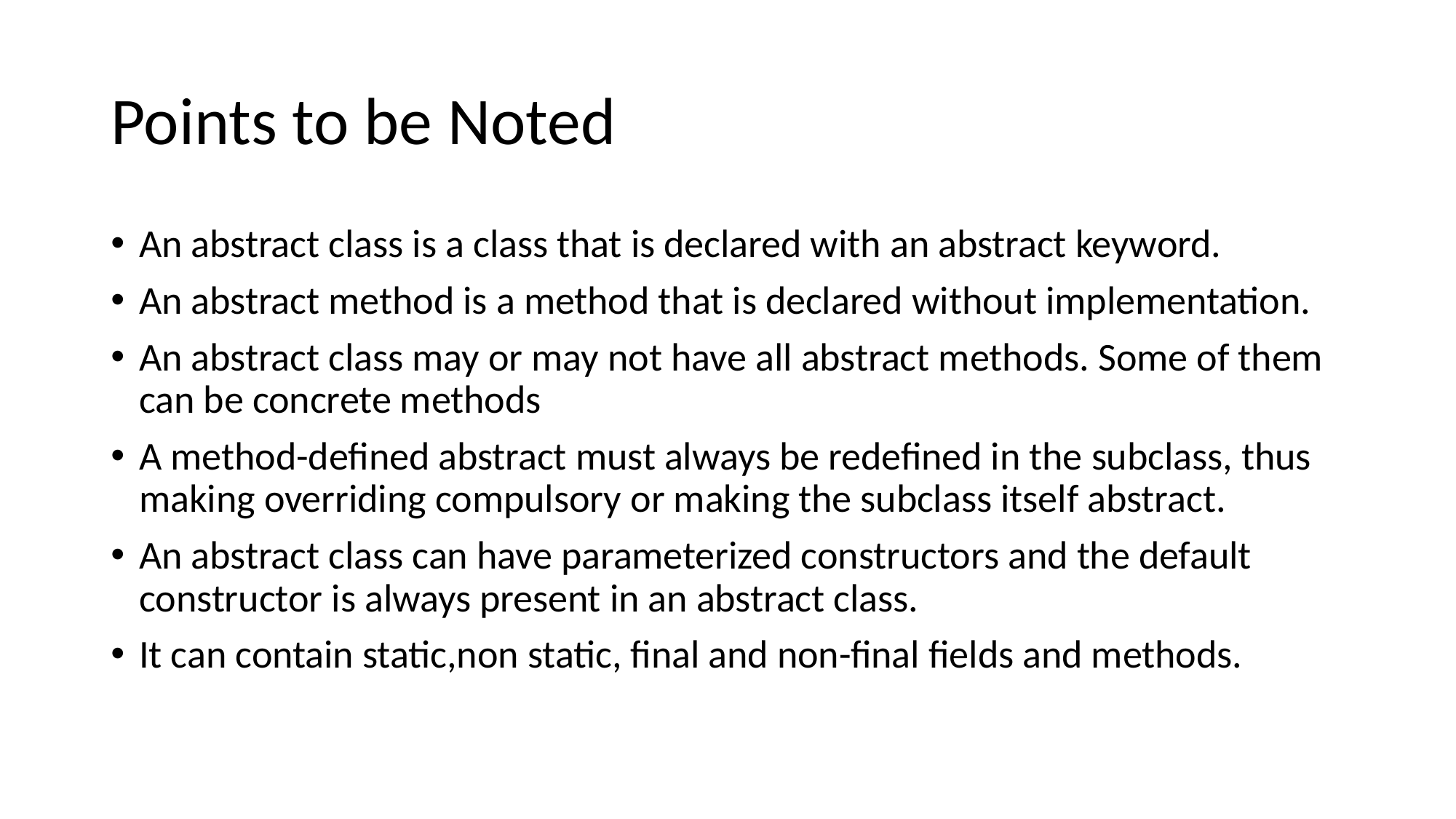

# Points to be Noted
An abstract class is a class that is declared with an abstract keyword.
An abstract method is a method that is declared without implementation.
An abstract class may or may not have all abstract methods. Some of them can be concrete methods
A method-defined abstract must always be redefined in the subclass, thus making overriding compulsory or making the subclass itself abstract.
An abstract class can have parameterized constructors and the default constructor is always present in an abstract class.
It can contain static,non static, final and non-final fields and methods.